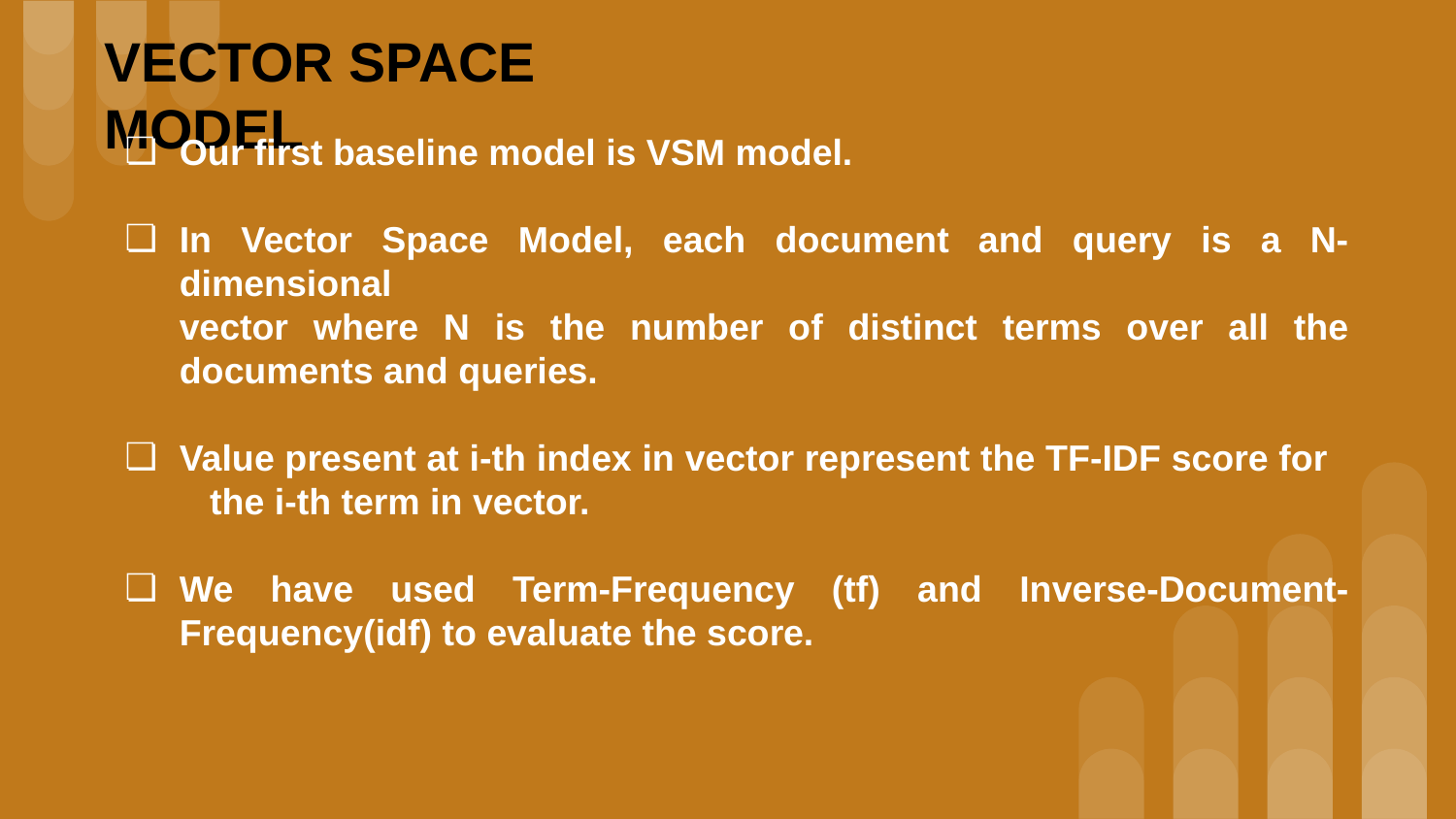

VECTOR SPACE MODEL
# Our first baseline model is VSM model.

In Vector Space Model, each document and query is a N-dimensional
vector where N is the number of distinct terms over all the documents and queries.

Value present at i-th index in vector represent the TF-IDF score for      the i-th term in vector.

We have used Term-Frequency (tf) and Inverse-Document- Frequency(idf) to evaluate the score.